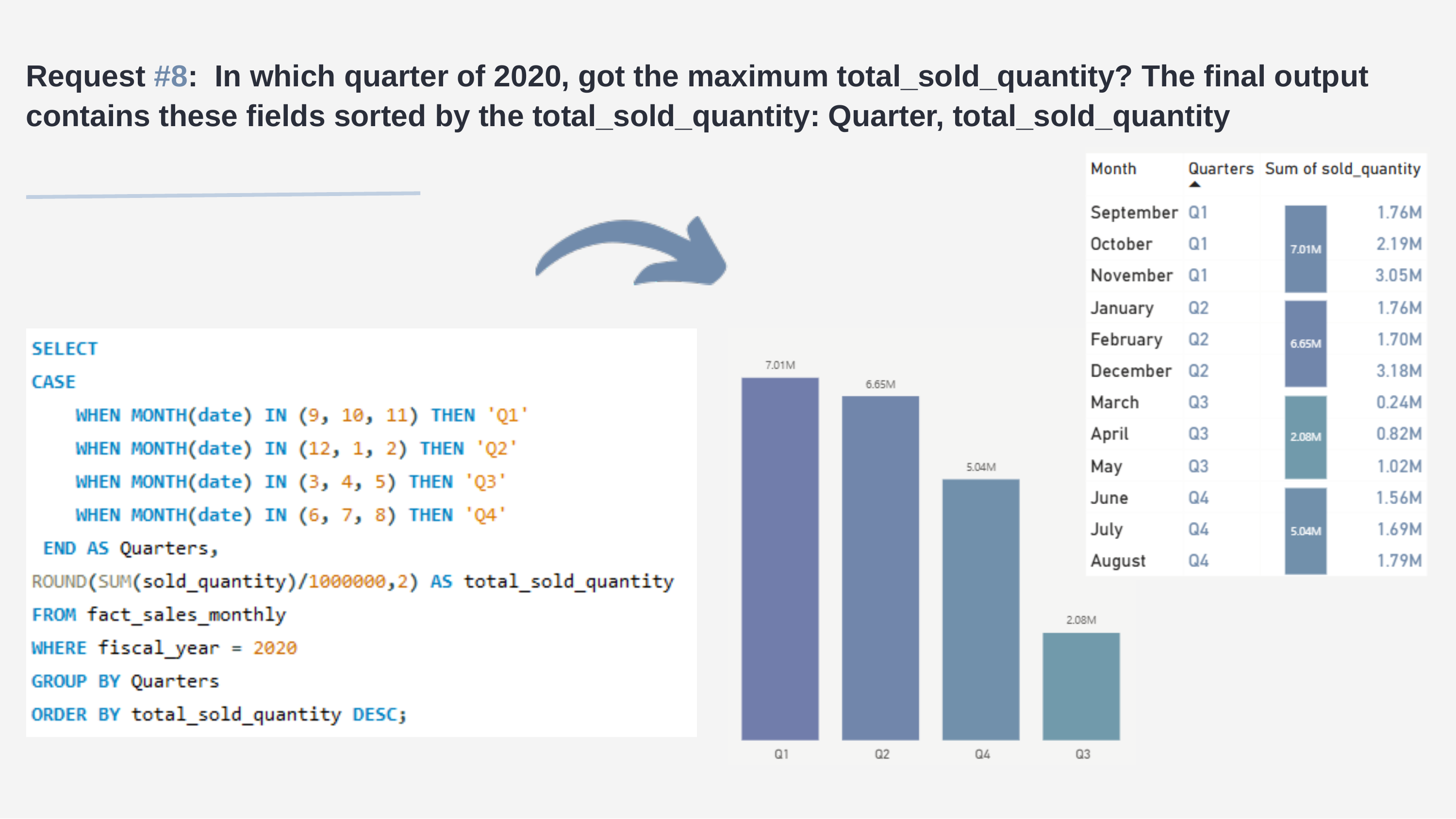

Request #8:  In which quarter of 2020, got the maximum total_sold_quantity? The final output contains these fields sorted by the total_sold_quantity: Quarter, total_sold_quantity